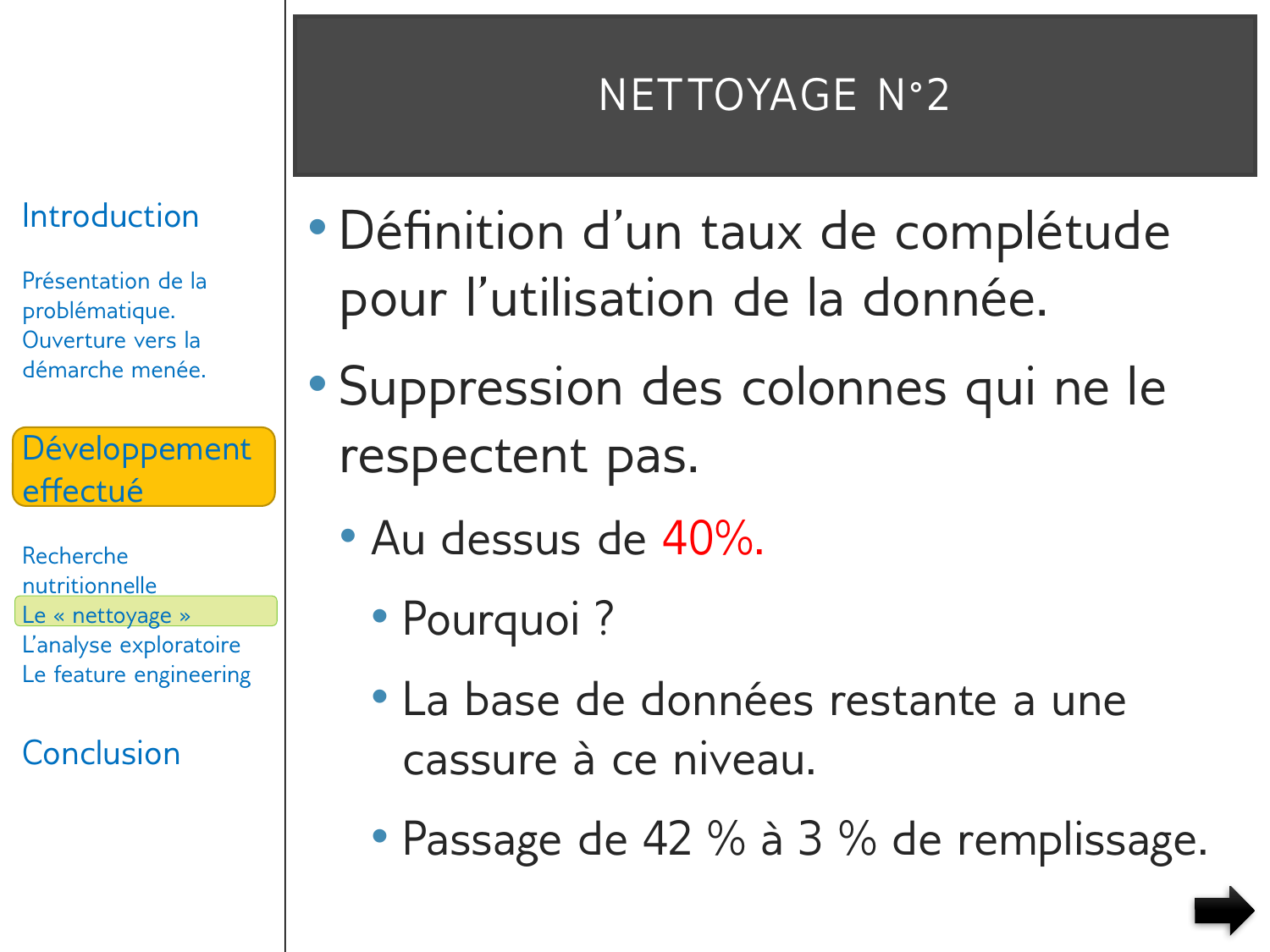

# NETTOYAGE N°2
Définition d’un taux de complétude pour l’utilisation de la donnée.
Suppression des colonnes qui ne le respectent pas.
Au dessus de 40%.
Pourquoi ?
La base de données restante a une cassure à ce niveau.
Passage de 42 % à 3 % de remplissage.